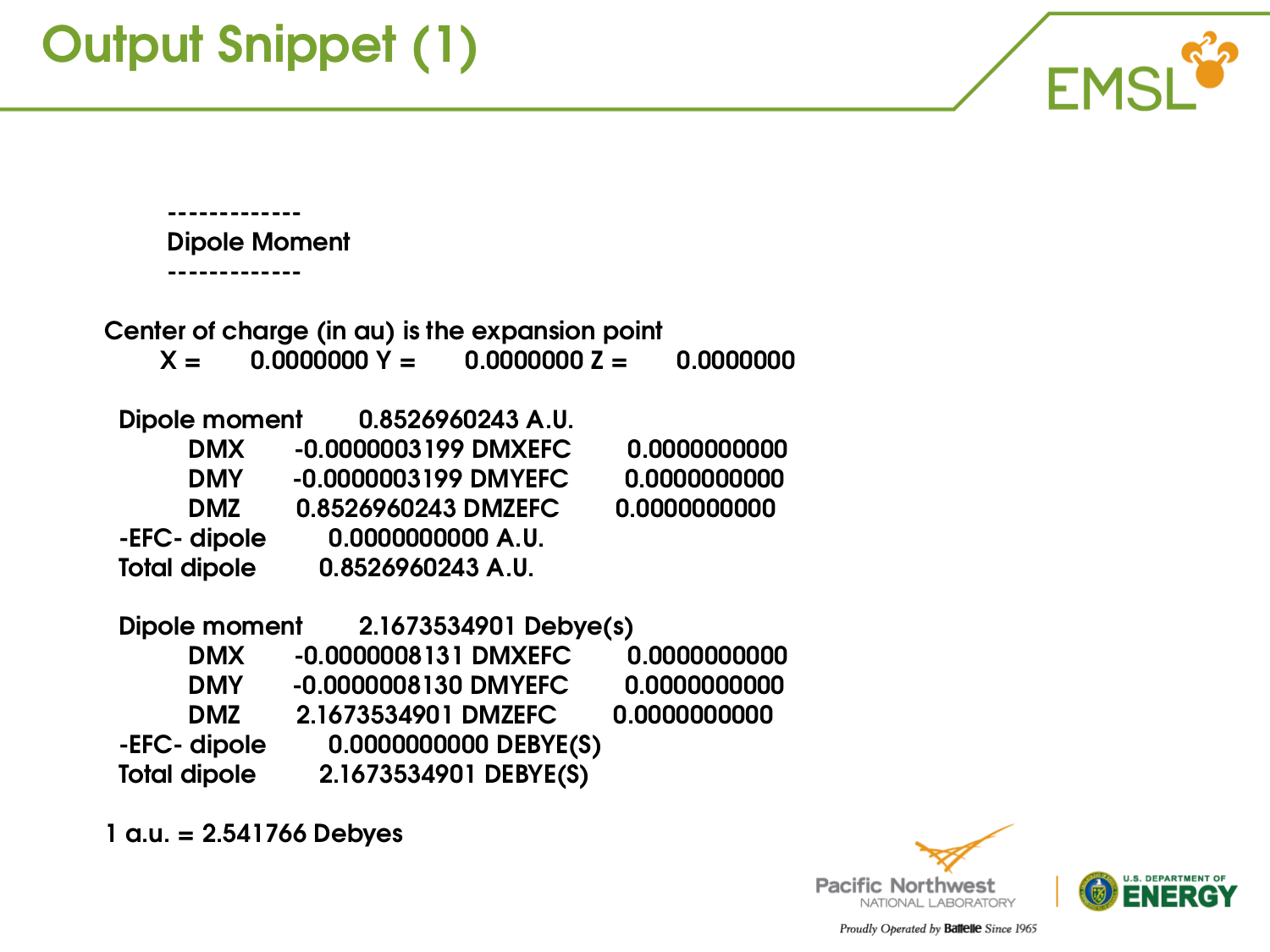

Output Snippet (1)
          -------------
          Dipole Moment
          -------------

 Center of charge (in au) is the expansion point
         X =       0.0000000 Y =       0.0000000 Z =       0.0000000

   Dipole moment        0.8526960243 A.U.
             DMX       -0.0000003199 DMXEFC        0.0000000000
             DMY       -0.0000003199 DMYEFC        0.0000000000
             DMZ        0.8526960243 DMZEFC        0.0000000000
   -EFC- dipole         0.0000000000 A.U.
   Total dipole         0.8526960243 A.U.

   Dipole moment        2.1673534901 Debye(s)
             DMX       -0.0000008131 DMXEFC        0.0000000000
             DMY       -0.0000008130 DMYEFC        0.0000000000
             DMZ        2.1673534901 DMZEFC        0.0000000000
   -EFC- dipole         0.0000000000 DEBYE(S)
   Total dipole         2.1673534901 DEBYE(S)

 1 a.u. = 2.541766 Debyes